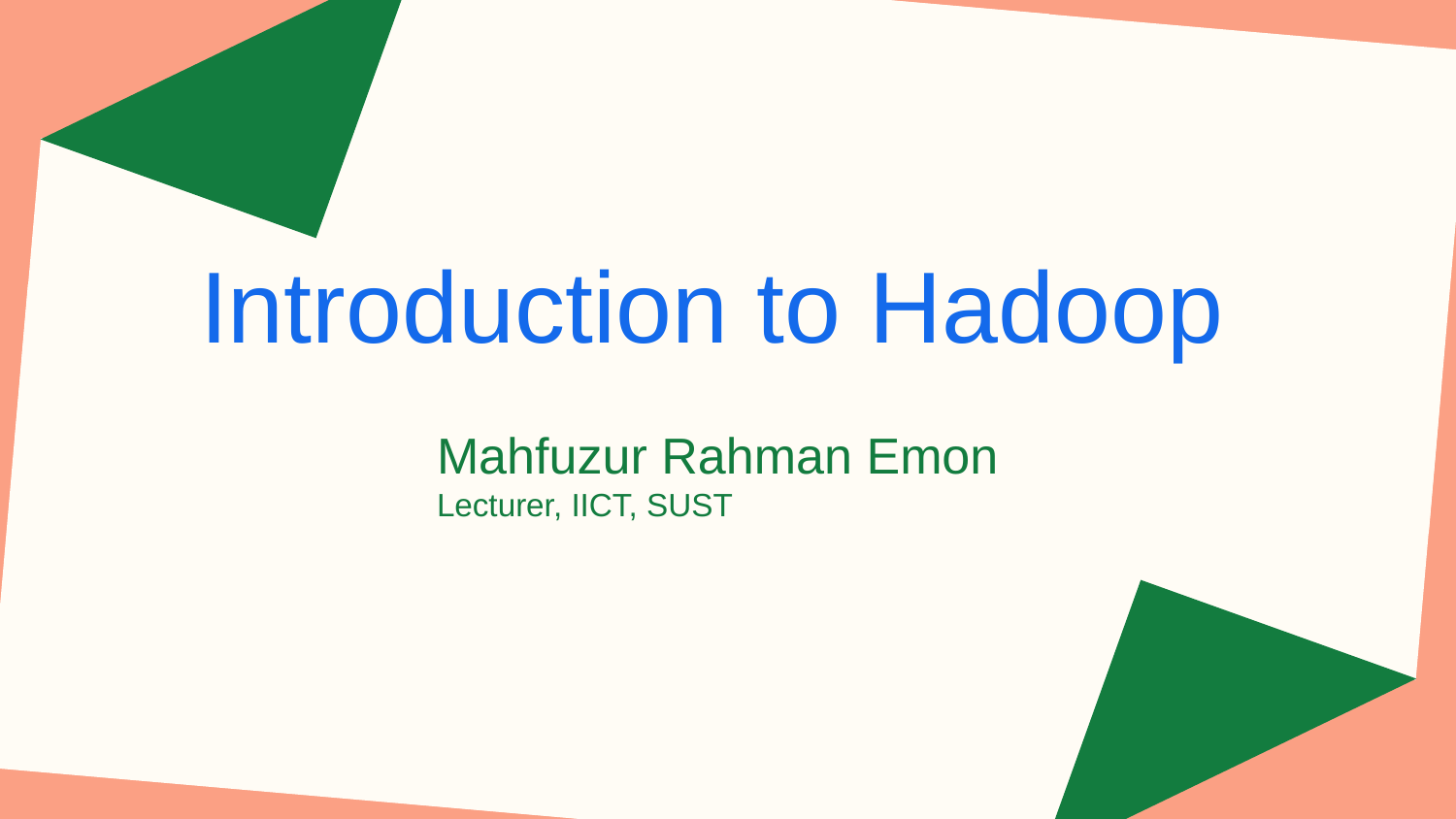

# Introduction to Hadoop
Mahfuzur Rahman Emon
Lecturer, IICT, SUST